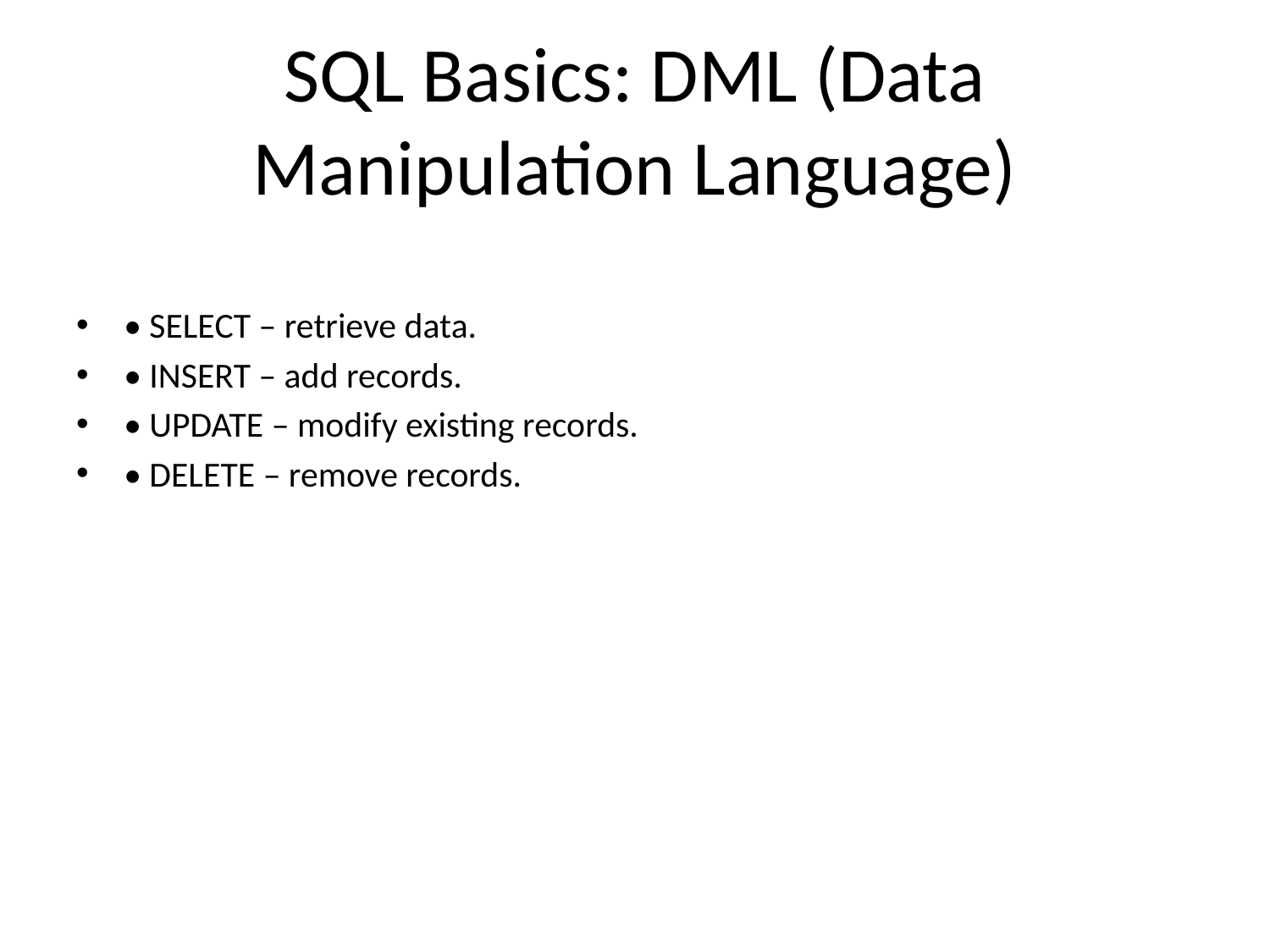

# SQL Basics: DML (Data Manipulation Language)

• SELECT – retrieve data.
• INSERT – add records.
• UPDATE – modify existing records.
• DELETE – remove records.